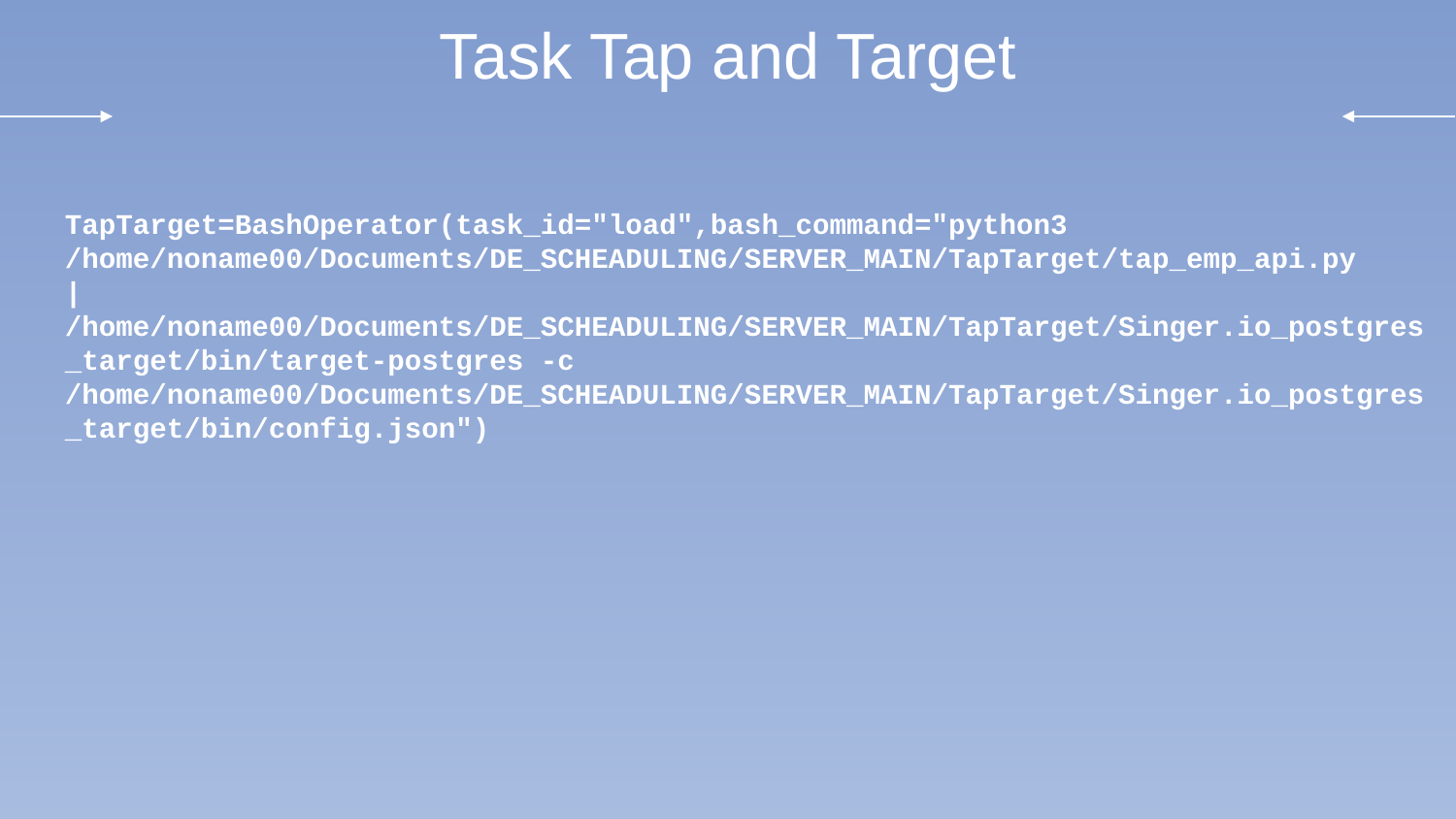

# Task Tap and Target
TapTarget=BashOperator(task_id="load",bash_command="python3 /home/noname00/Documents/DE_SCHEADULING/SERVER_MAIN/TapTarget/tap_emp_api.py | /home/noname00/Documents/DE_SCHEADULING/SERVER_MAIN/TapTarget/Singer.io_postgres_target/bin/target-postgres -c /home/noname00/Documents/DE_SCHEADULING/SERVER_MAIN/TapTarget/Singer.io_postgres_target/bin/config.json")